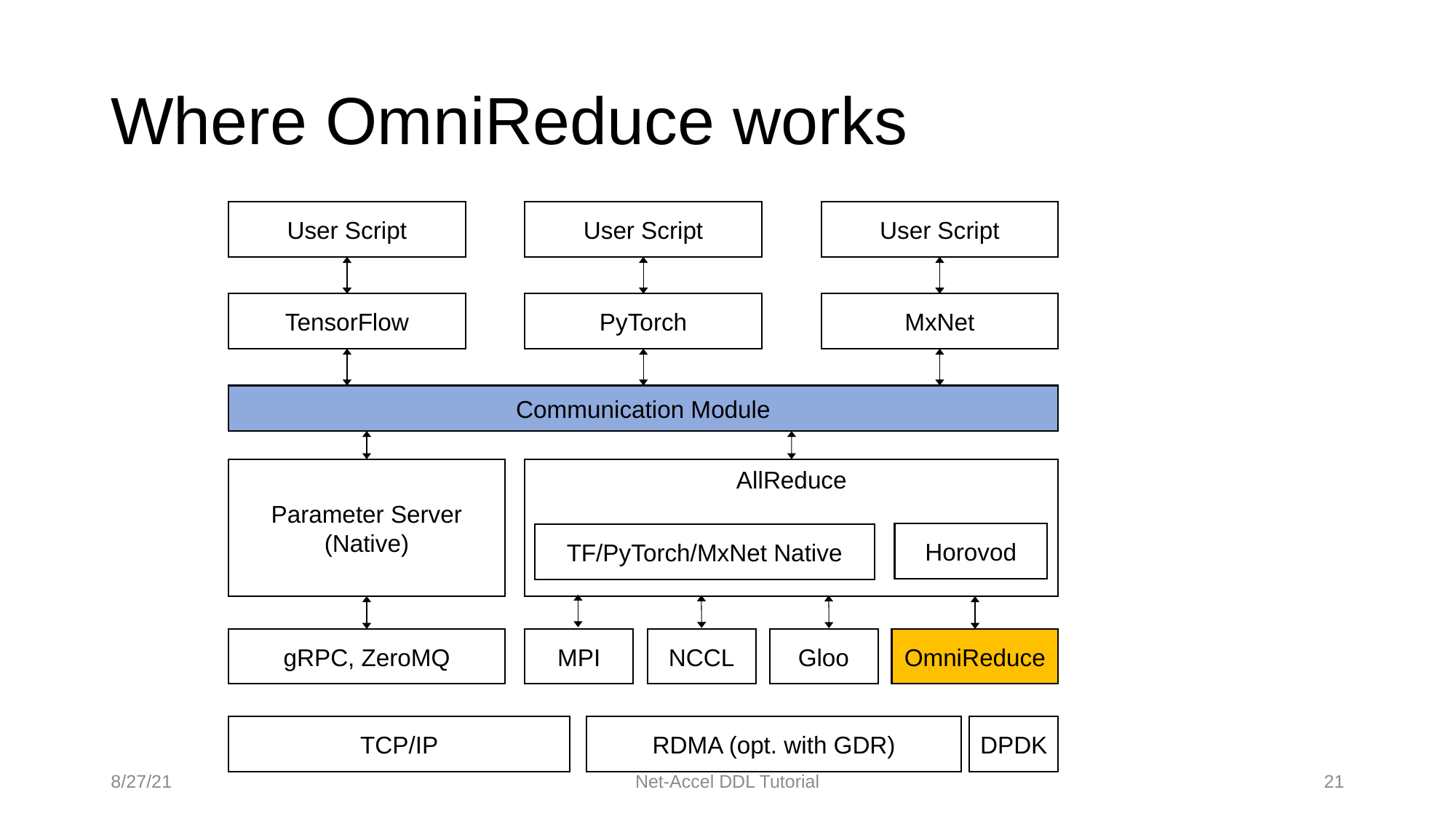

# Where OmniReduce works
User Script
User Script
User Script
TensorFlow
PyTorch
MxNet
Communication Module
Parameter Server
(Native)
AllReduce
Horovod
TF/PyTorch/MxNet Native
gRPC, ZeroMQ
MPI
NCCL
Gloo
OmniReduce
RDMA (opt. with GDR)
DPDK
TCP/IP
8/27/21
Net-Accel DDL Tutorial
21